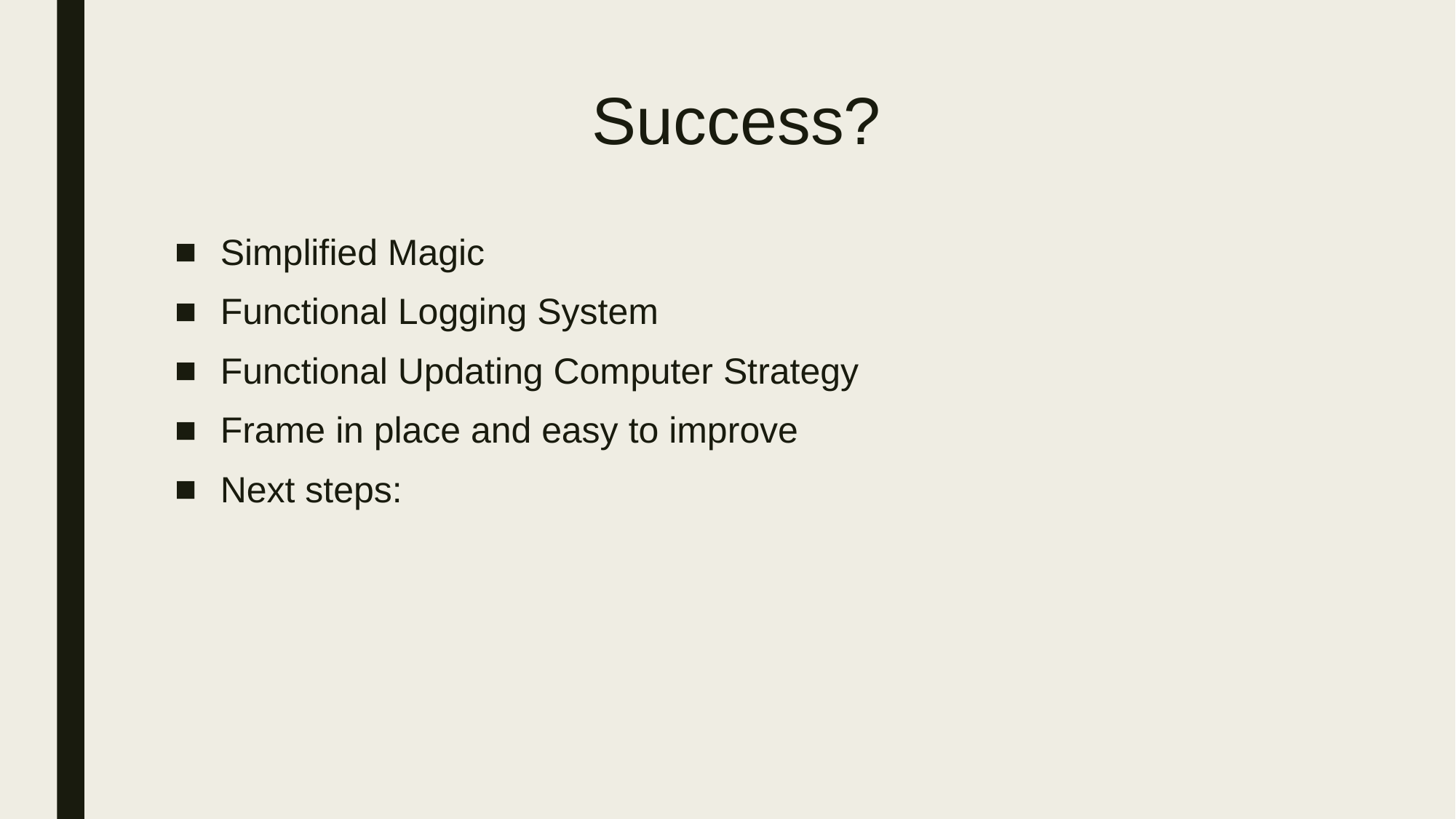

# Success?
Simplified Magic
Functional Logging System
Functional Updating Computer Strategy
Frame in place and easy to improve
Next steps: